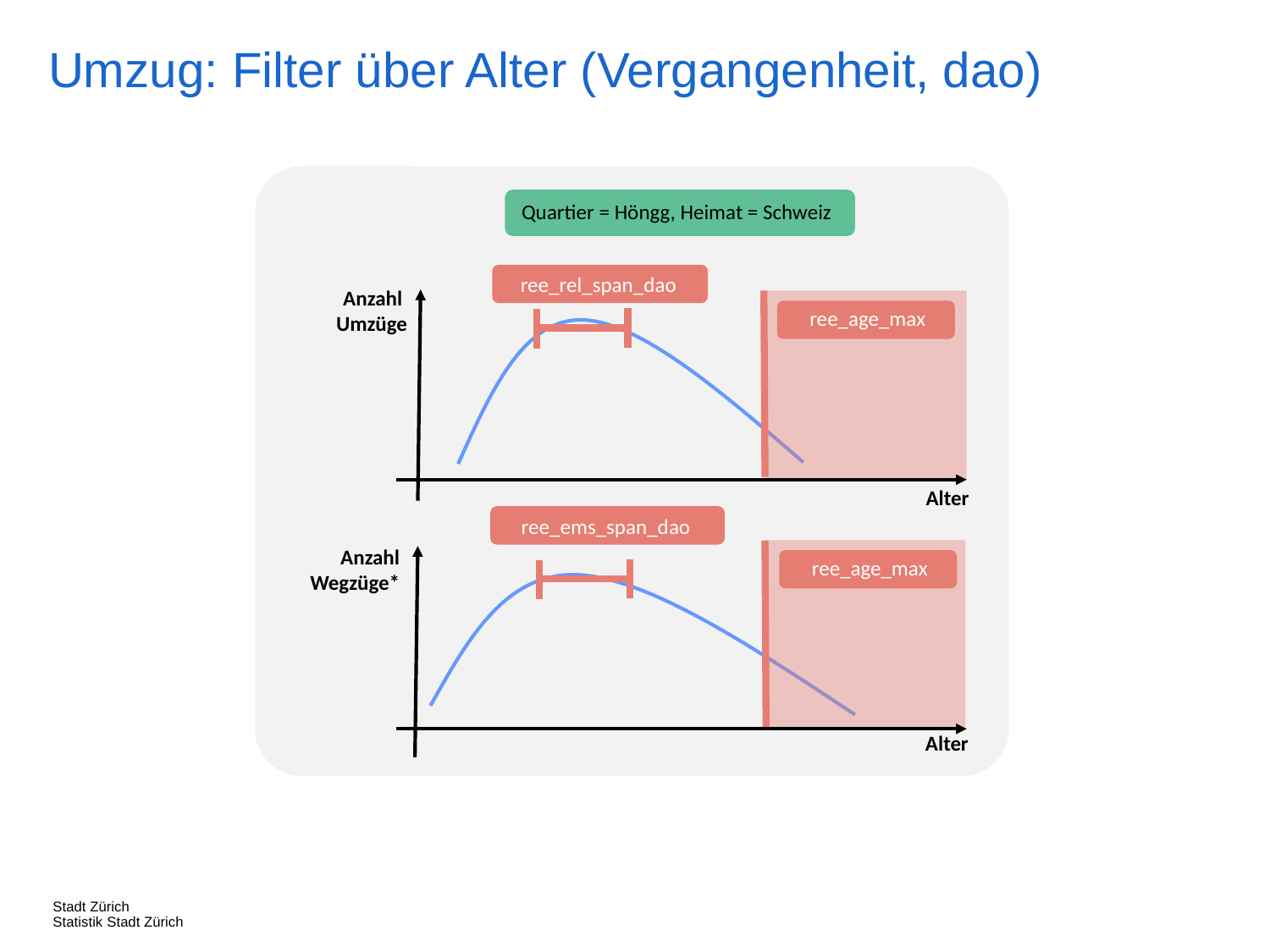

Umzug: Filter über Alter (Vergangenheit, dao)

Quartier = Höngg, Heimat = Schweiz

ree_rel_span_dao
Anzahl
Umzüge

ree_age_max

Alter

ree_ems_span_dao
Anzahl Wegzüge*

ree_age_max

Alter
Stadt Zürich
Statistik Stadt Zürich